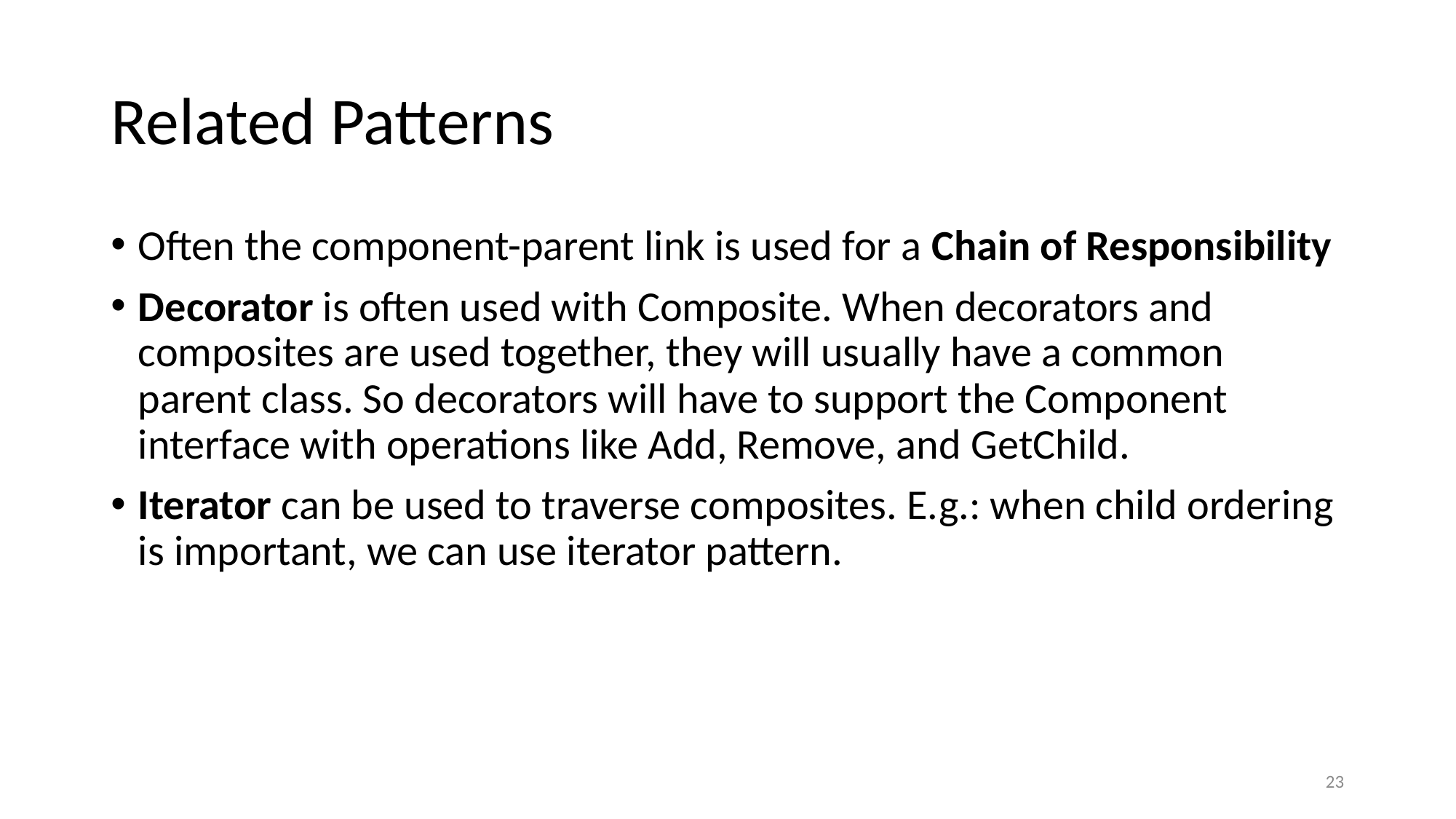

# Related Patterns
Often the component-parent link is used for a Chain of Responsibility
Decorator is often used with Composite. When decorators and composites are used together, they will usually have a common parent class. So decorators will have to support the Component interface with operations like Add, Remove, and GetChild.
Iterator can be used to traverse composites. E.g.: when child ordering is important, we can use iterator pattern.
23